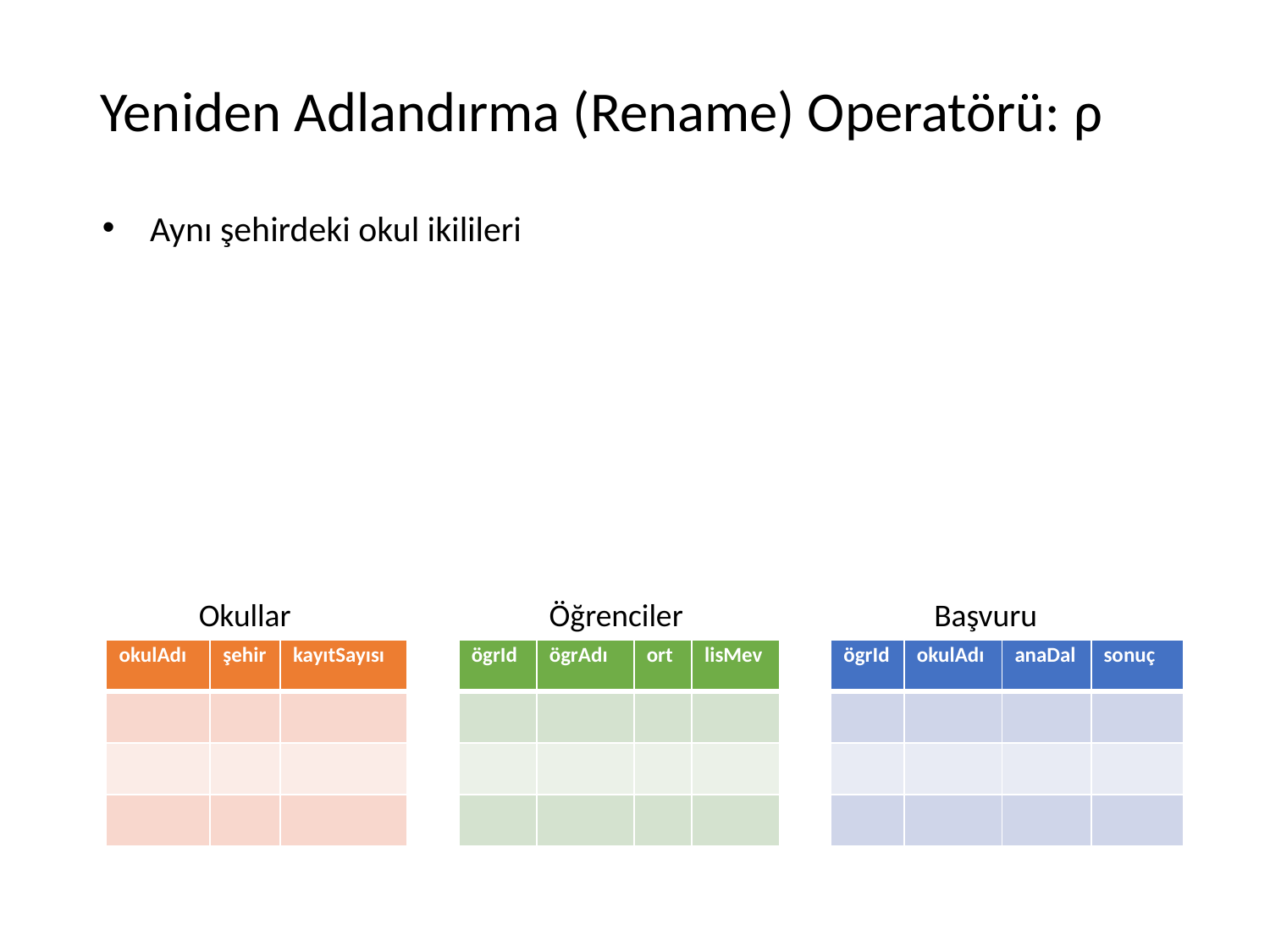

# Yeniden Adlandırma (Rename) Operatörü: ρ
Aynı şehirdeki okul ikilileri

Okullar                                    Öğrenciler                                   Başvuru
| okulAdı | şehir | kayıtSayısı |
| --- | --- | --- |
|  |  |  |
|  |  |  |
|  |  |  |
| ögrId | ögrAdı | ort | lisMev |
| --- | --- | --- | --- |
|  |  |  |  |
|  |  |  |  |
|  |  |  |  |
| ögrId | okulAdı | anaDal | sonuç |
| --- | --- | --- | --- |
|  |  |  |  |
|  |  |  |  |
|  |  |  |  |